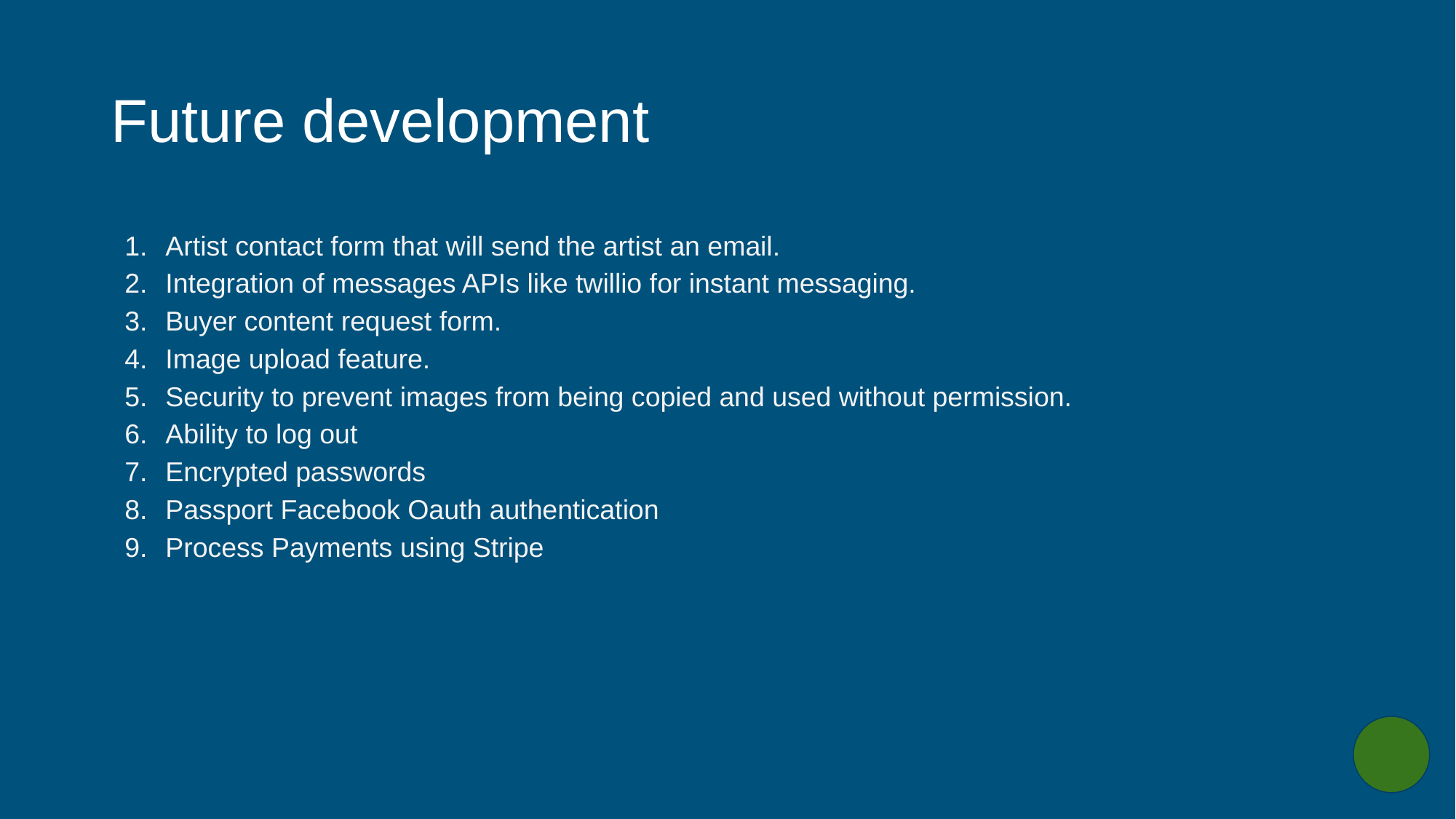

# Future development
Artist contact form that will send the artist an email.
Integration of messages APIs like twillio for instant messaging.
Buyer content request form.
Image upload feature.
Security to prevent images from being copied and used without permission.
Ability to log out
Encrypted passwords
Passport Facebook Oauth authentication
Process Payments using Stripe